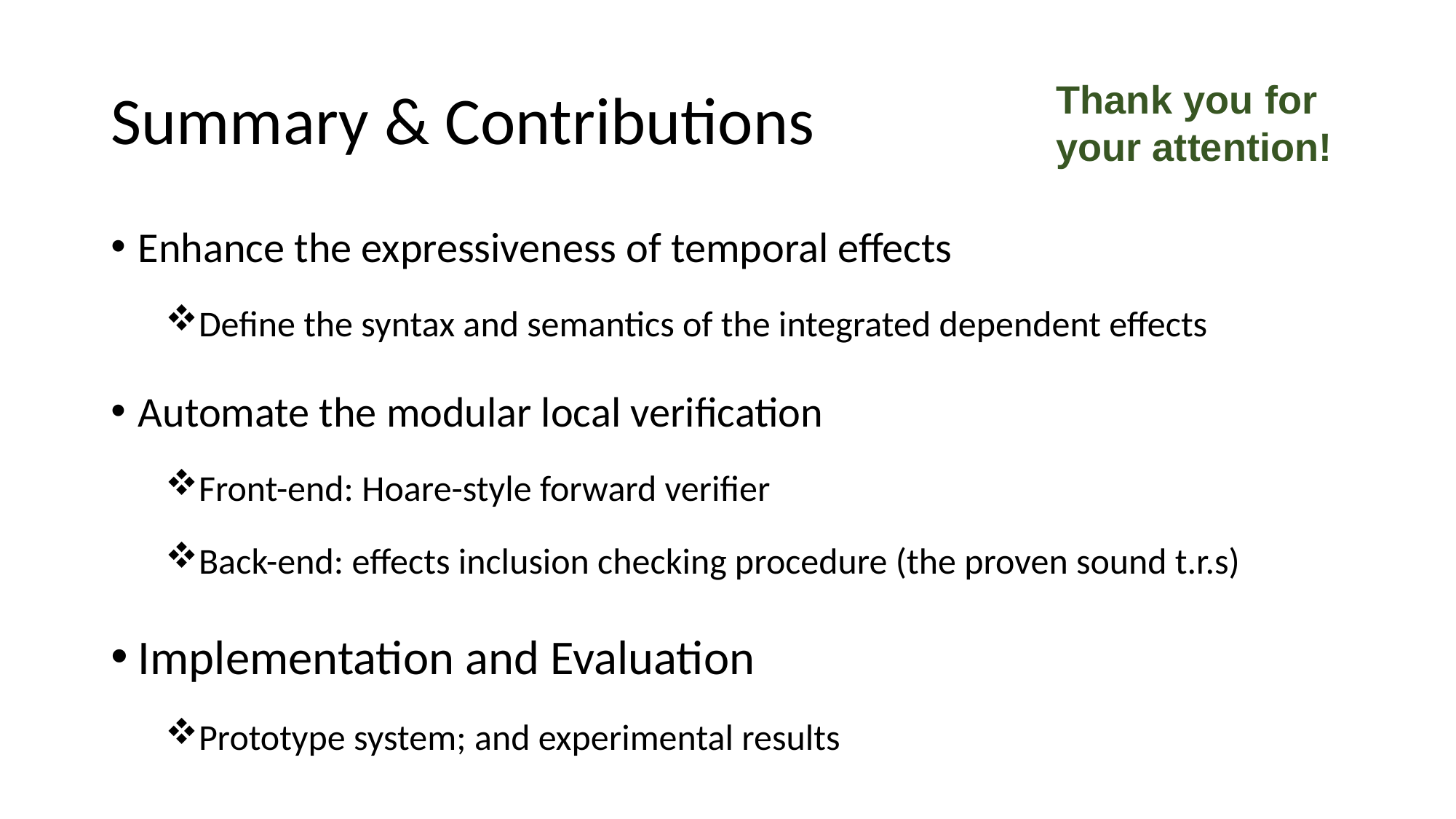

# Summary & Contributions
Thank you for your attention!
Enhance the expressiveness of temporal effects
Define the syntax and semantics of the integrated dependent effects
Automate the modular local verification
Front-end: Hoare-style forward verifier
Back-end: effects inclusion checking procedure (the proven sound t.r.s)
Implementation and Evaluation
Prototype system; and experimental results